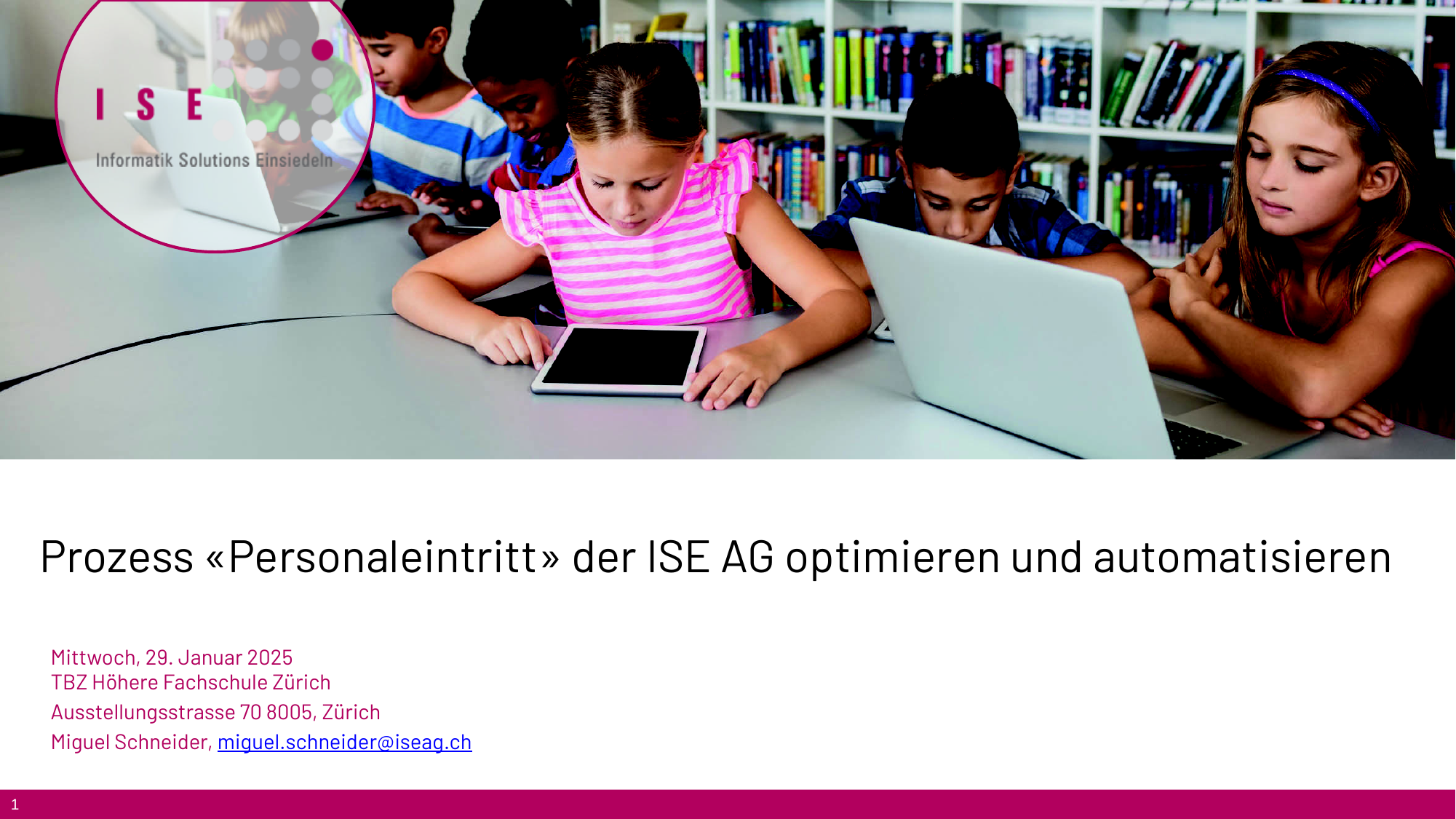

# Prozess «Personaleintritt» der ISE AG optimieren und automatisieren

Mittwoch, 29. Januar 2025
TBZ Höhere Fachschule Zürich
Ausstellungsstrasse 70 8005, Zürich
Miguel Schneider, miguel.schneider@iseag.ch